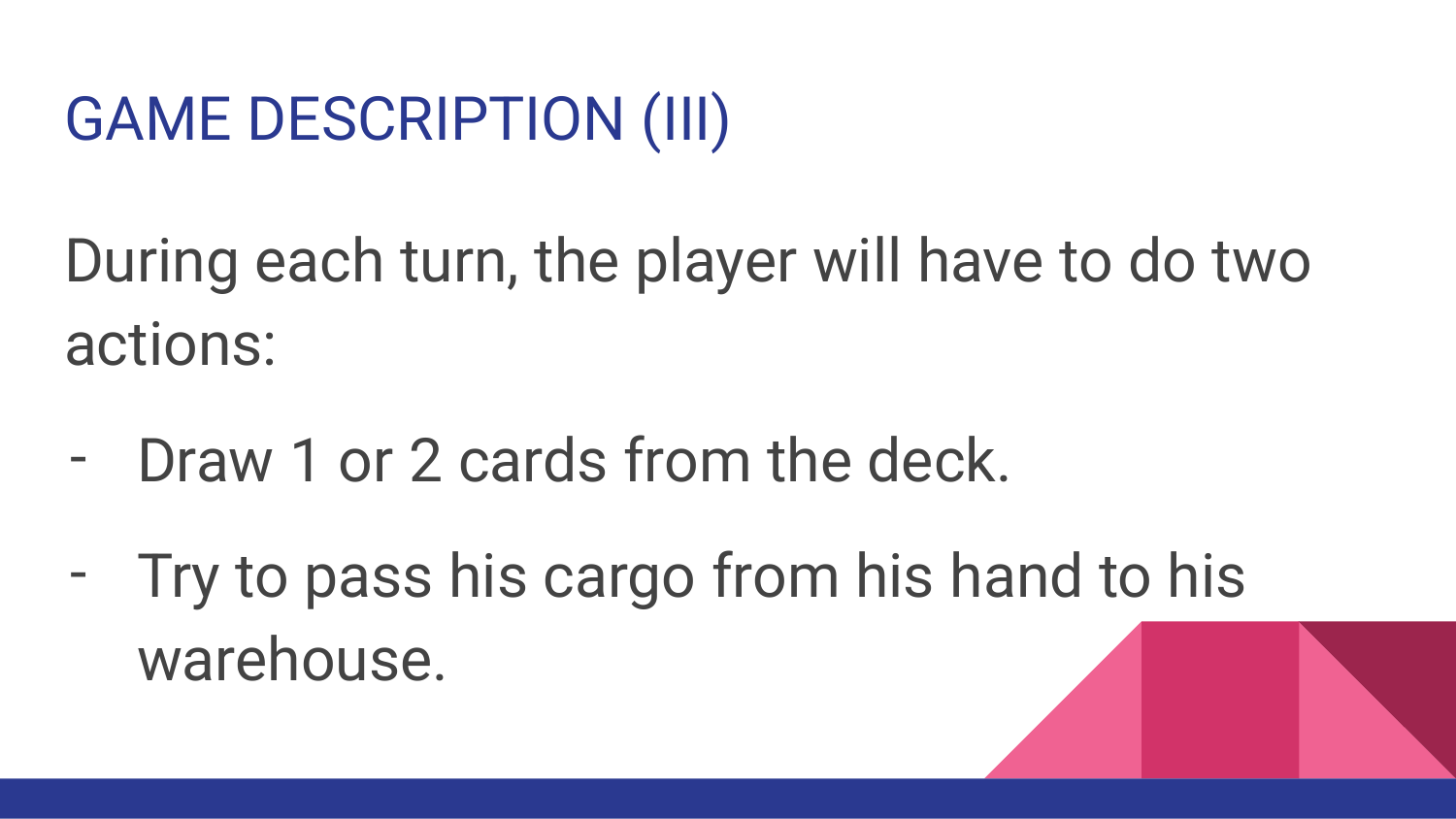

# GAME DESCRIPTION (III)
During each turn, the player will have to do two actions:
Draw 1 or 2 cards from the deck.
Try to pass his cargo from his hand to his warehouse.